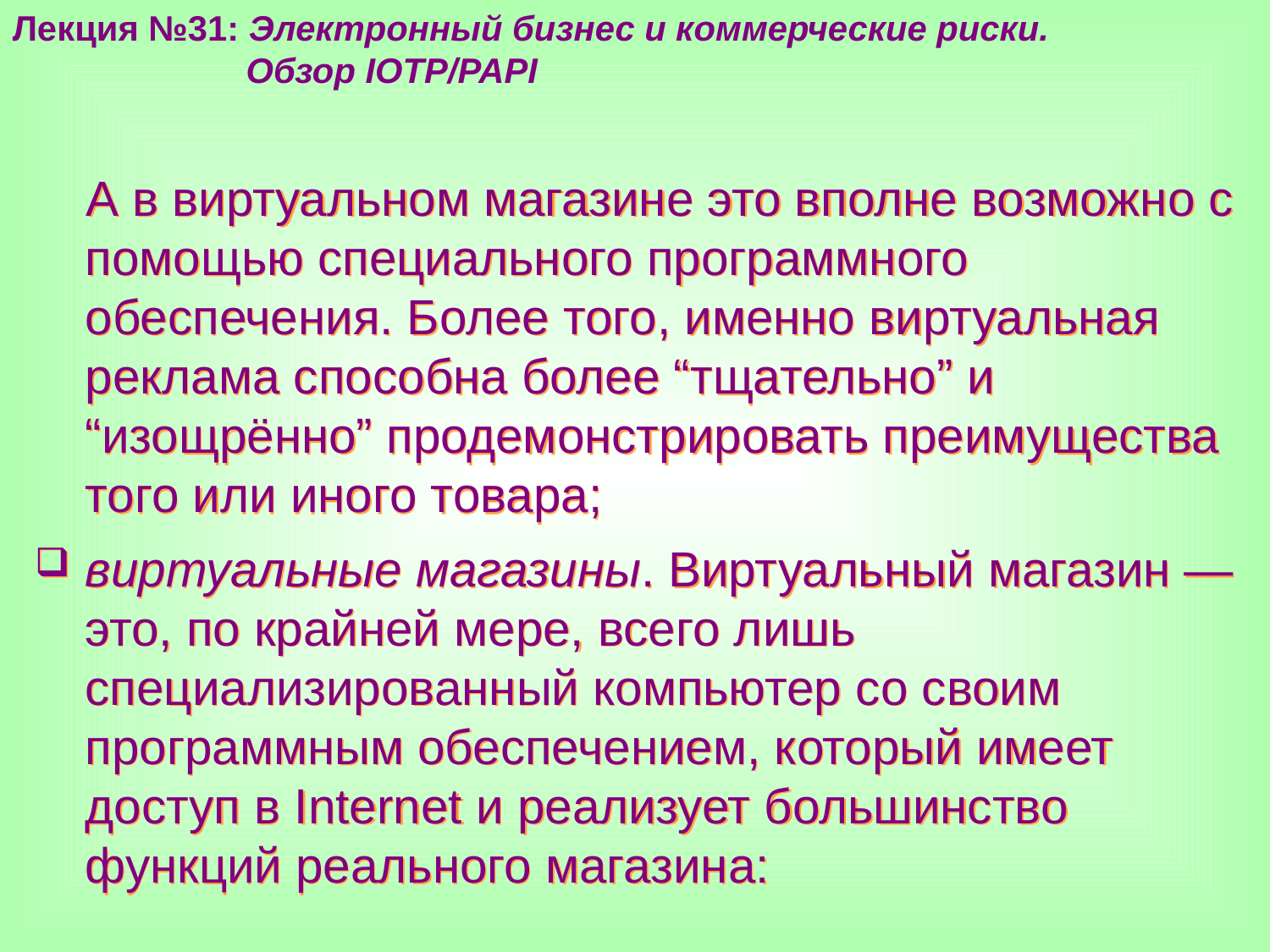

Лекция №31: Электронный бизнес и коммерческие риски.
                        Обзор IOTP/PAPI
    А в виртуальном магазине это вполне возможно с помощью специального программного обеспечения. Более того, именно виртуальная реклама способна более “тщательно” и “изощрённо” продемонстрировать преимущества того или иного товара;
виртуальные магазины. Виртуальный магазин — это, по крайней мере, всего лишь специализированный компьютер со своим программным обеспечением, который имеет доступ в Internet и реализует большинство функций реального магазина: